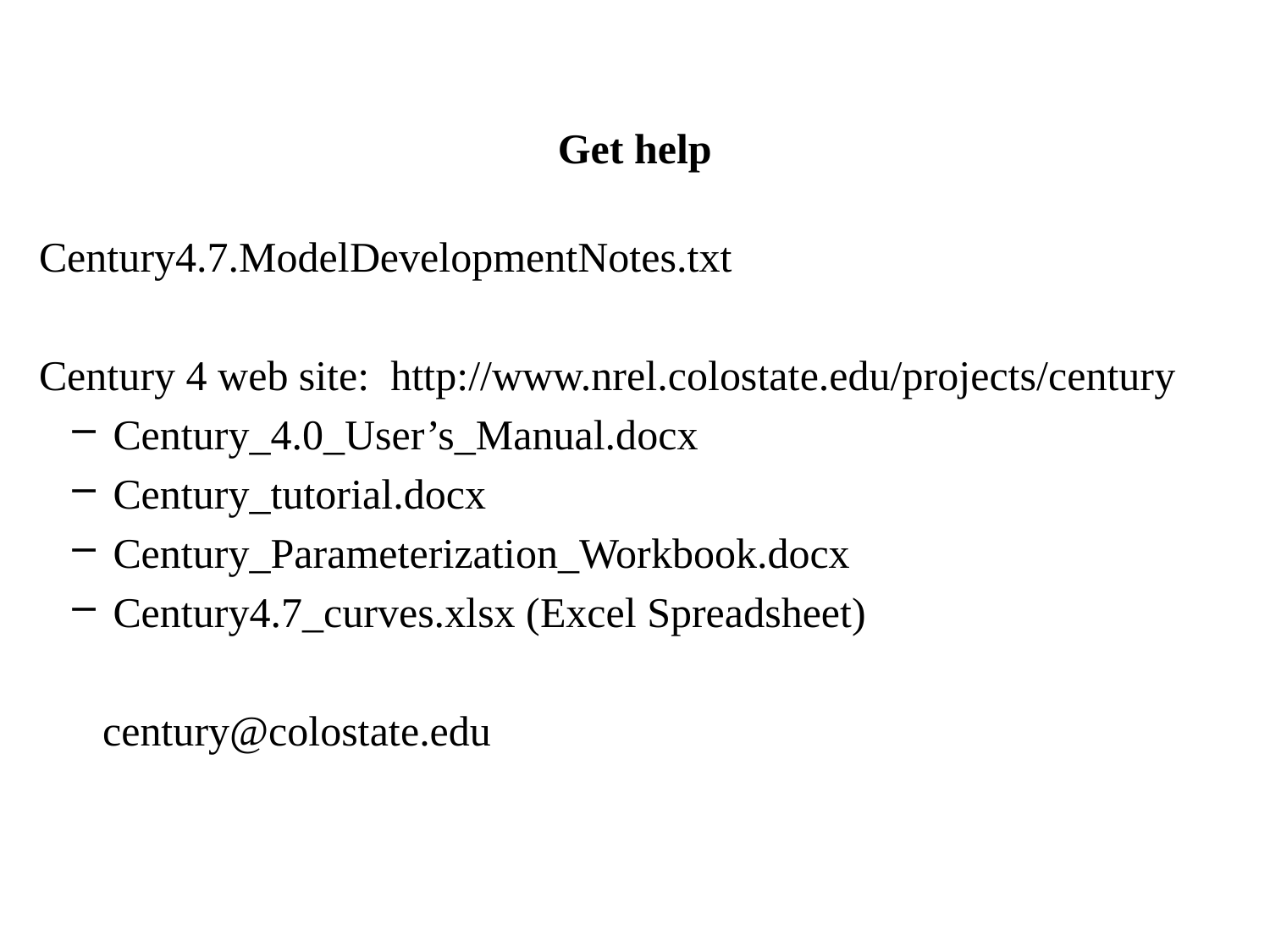

Get help

Century4.7.ModelDevelopmentNotes.txt

Century 4 web site:  http://www.nrel.colostate.edu/projects/century
 Century_4.0_User’s_Manual.docx
 Century_tutorial.docx
 Century_Parameterization_Workbook.docx
 Century4.7_curves.xlsx (Excel Spreadsheet)

century@colostate.edu